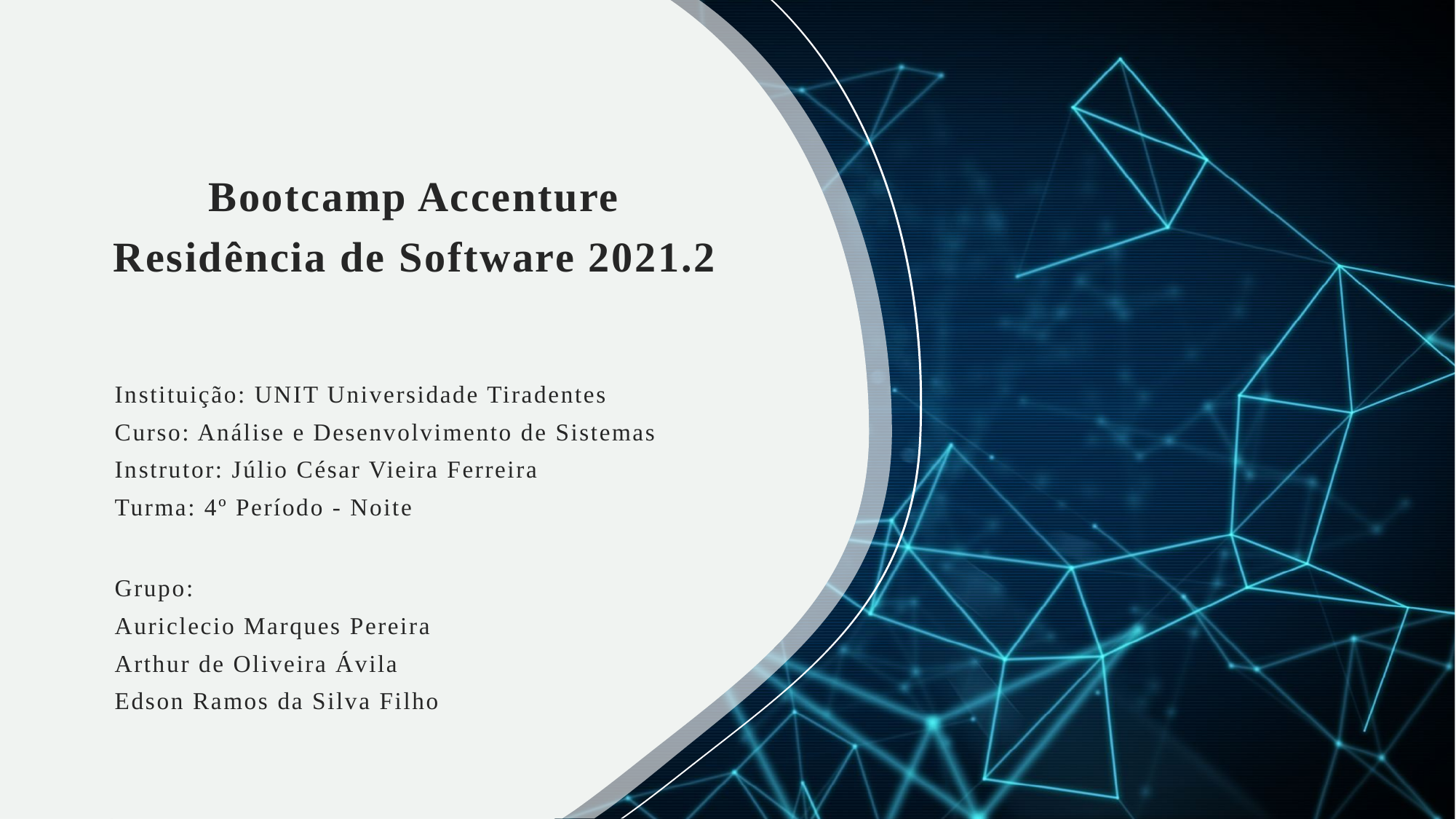

# Bootcamp Accenture Residência de Software 2021.2
Instituição: UNIT Universidade Tiradentes
Curso: Análise e Desenvolvimento de Sistemas
Instrutor: Júlio César Vieira Ferreira
Turma: 4º Período - Noite
Grupo:
Auriclecio Marques Pereira
Arthur de Oliveira Ávila
Edson Ramos da Silva Filho